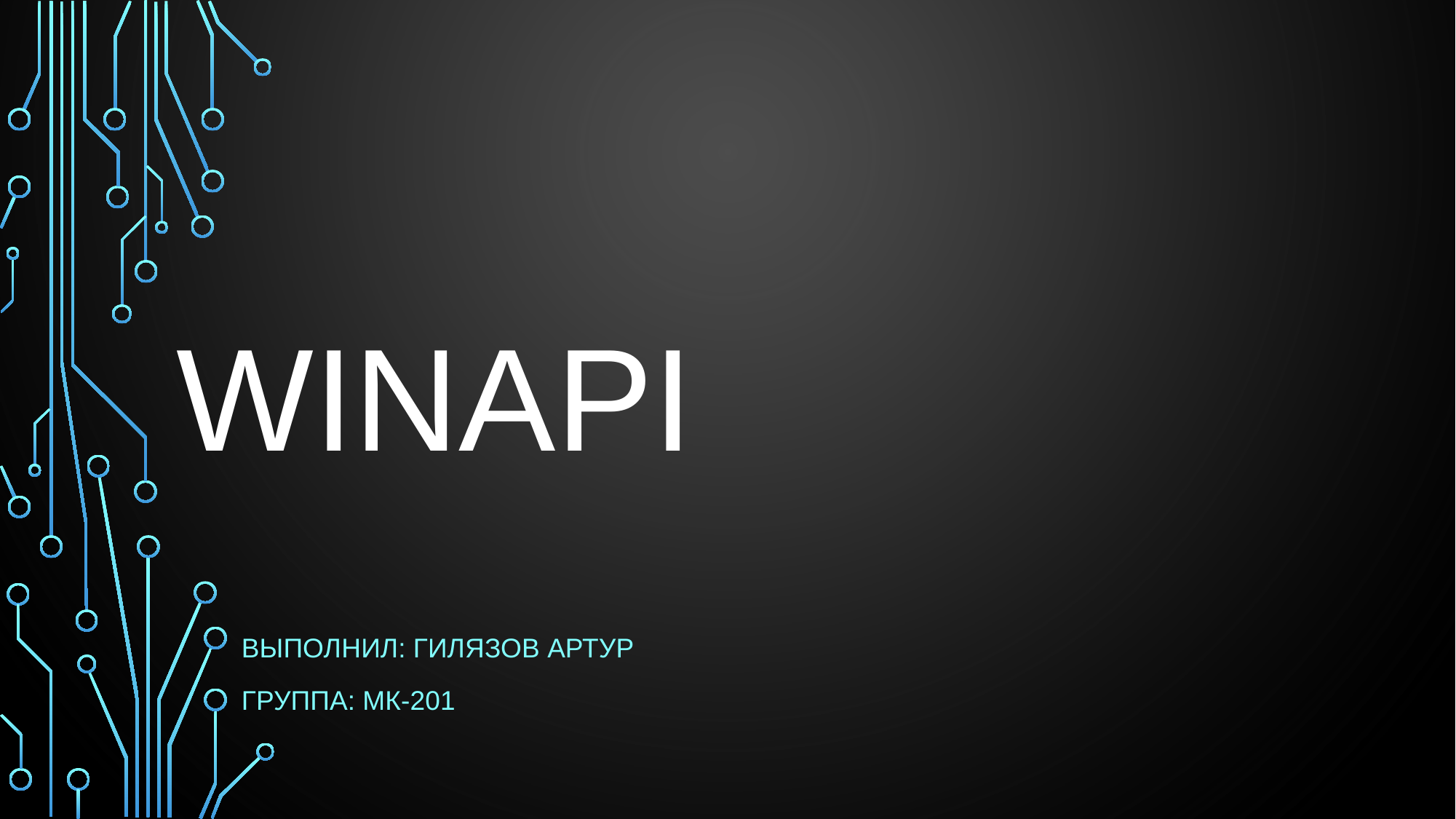

# WinAPI

выполнил: Гилязов Артур
Группа: МК-201